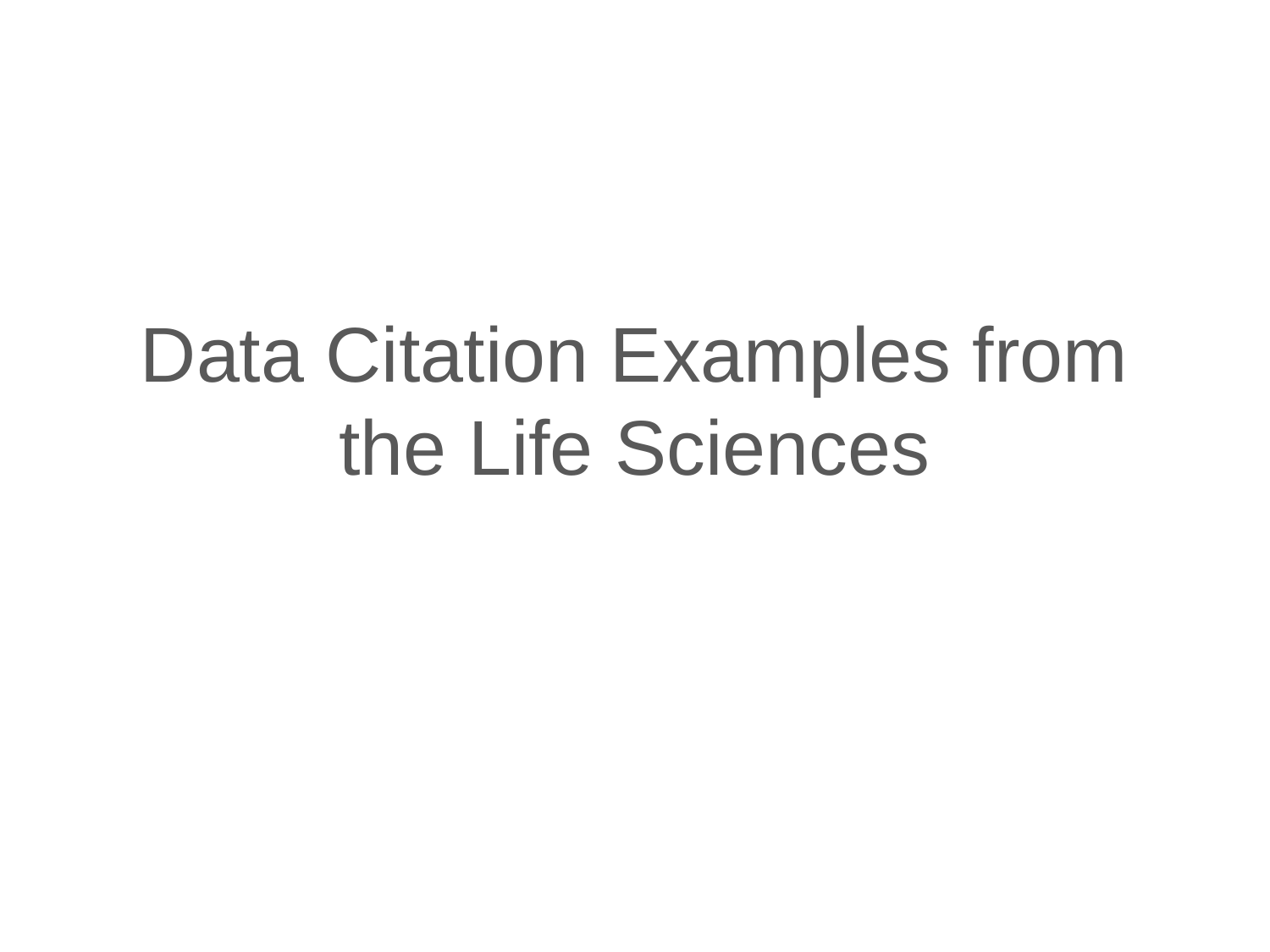

# Data Citation Examples from the Life Sciences